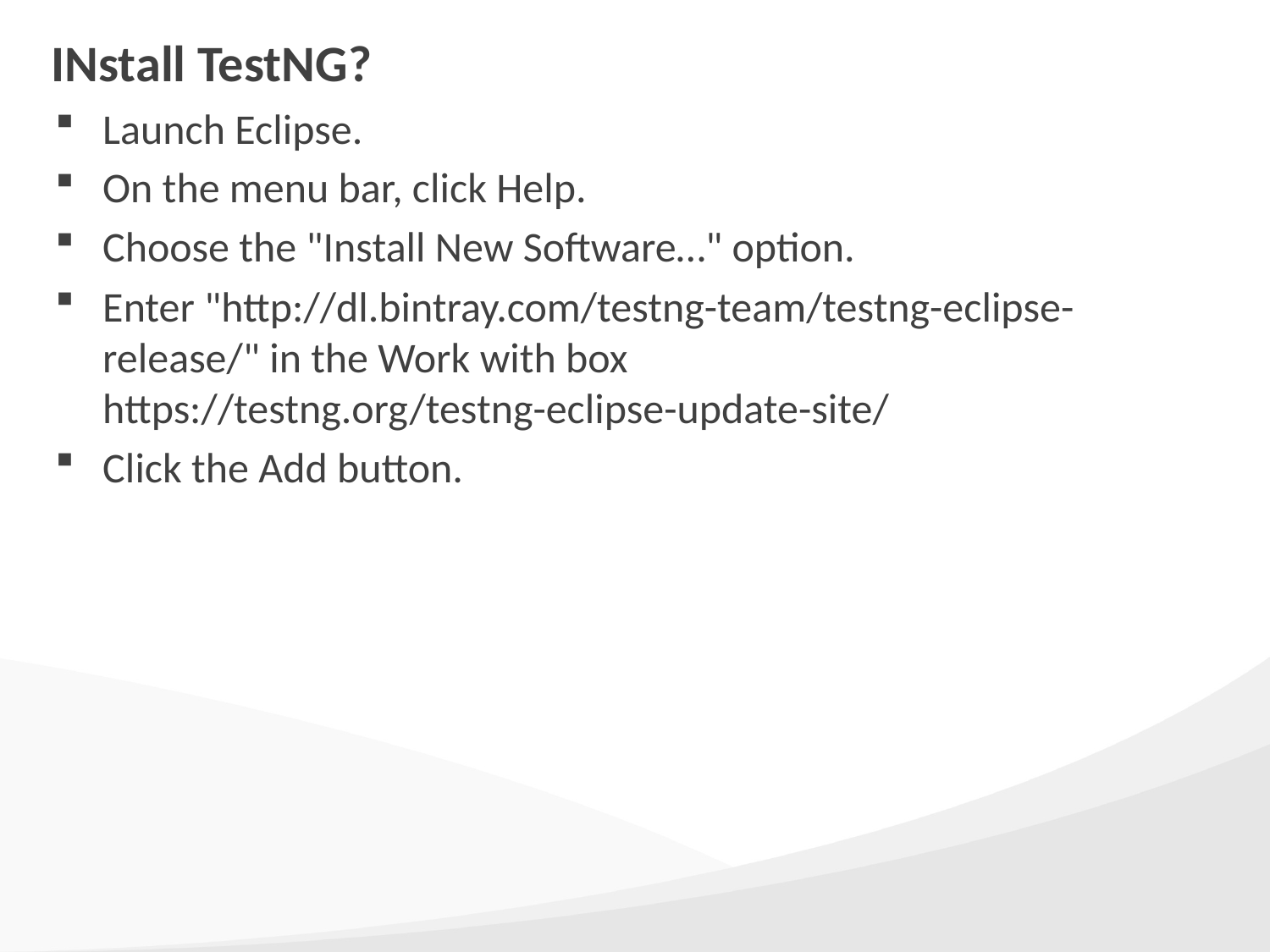

# INstall TestNG?
Launch Eclipse.
On the menu bar, click Help.
Choose the "Install New Software…" option.
Enter "http://dl.bintray.com/testng-team/testng-eclipse-release/" in the Work with box
https://testng.org/testng-eclipse-update-site/
Click the Add button.